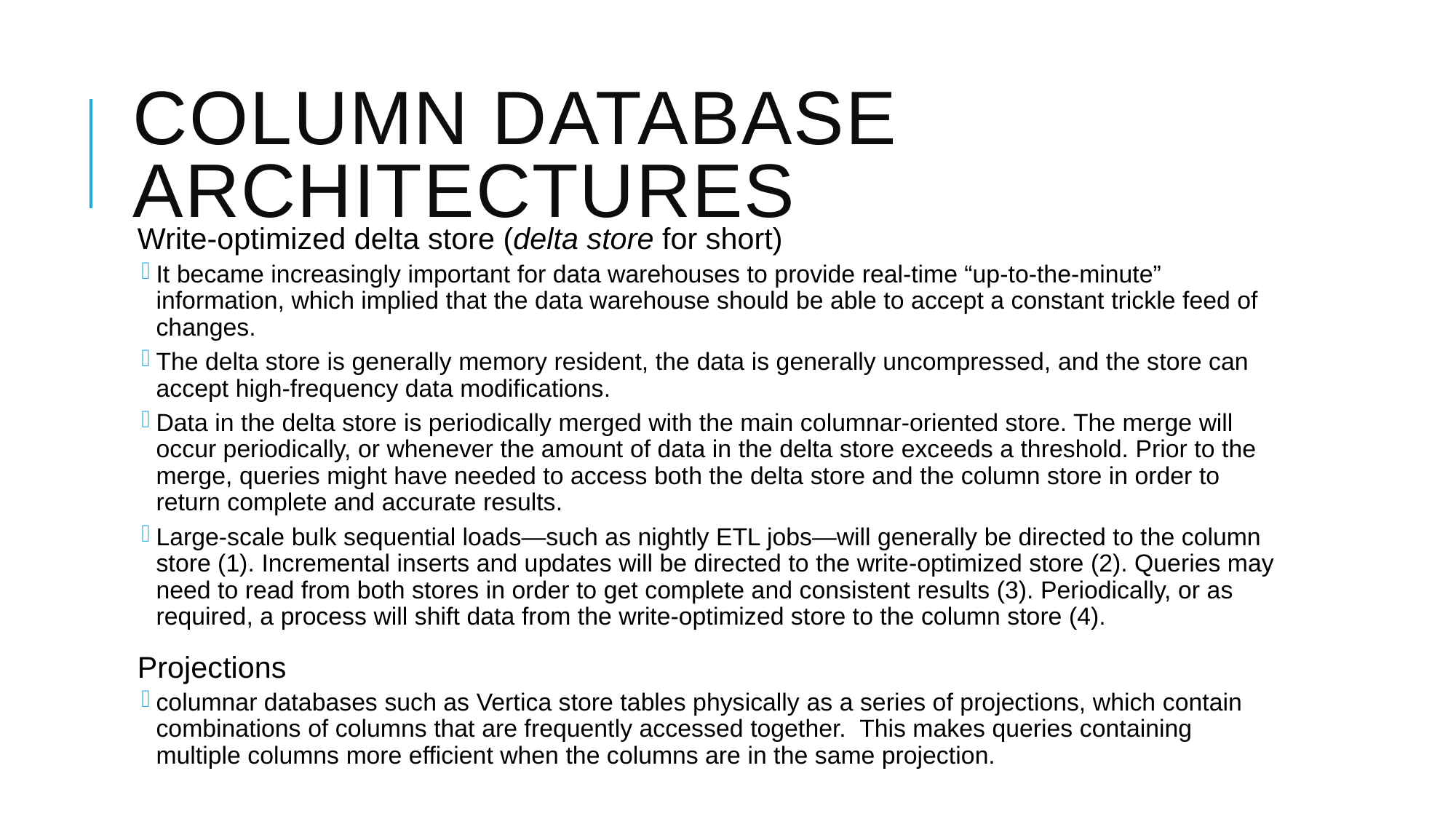

# Column Database Architectures
Write-optimized delta store (delta store for short)
It became increasingly important for data warehouses to provide real-time “up-to-the-minute” information, which implied that the data warehouse should be able to accept a constant trickle feed of changes.
The delta store is generally memory resident, the data is generally uncompressed, and the store can accept high-frequency data modifications.
Data in the delta store is periodically merged with the main columnar-oriented store. The merge will occur periodically, or whenever the amount of data in the delta store exceeds a threshold. Prior to the merge, queries might have needed to access both the delta store and the column store in order to return complete and accurate results.
Large-scale bulk sequential loads—such as nightly ETL jobs—will generally be directed to the column store (1). Incremental inserts and updates will be directed to the write-optimized store (2). Queries may need to read from both stores in order to get complete and consistent results (3). Periodically, or as required, a process will shift data from the write-optimized store to the column store (4).
Projections
columnar databases such as Vertica store tables physically as a series of projections, which contain combinations of columns that are frequently accessed together.  This makes queries containing multiple columns more efficient when the columns are in the same projection.